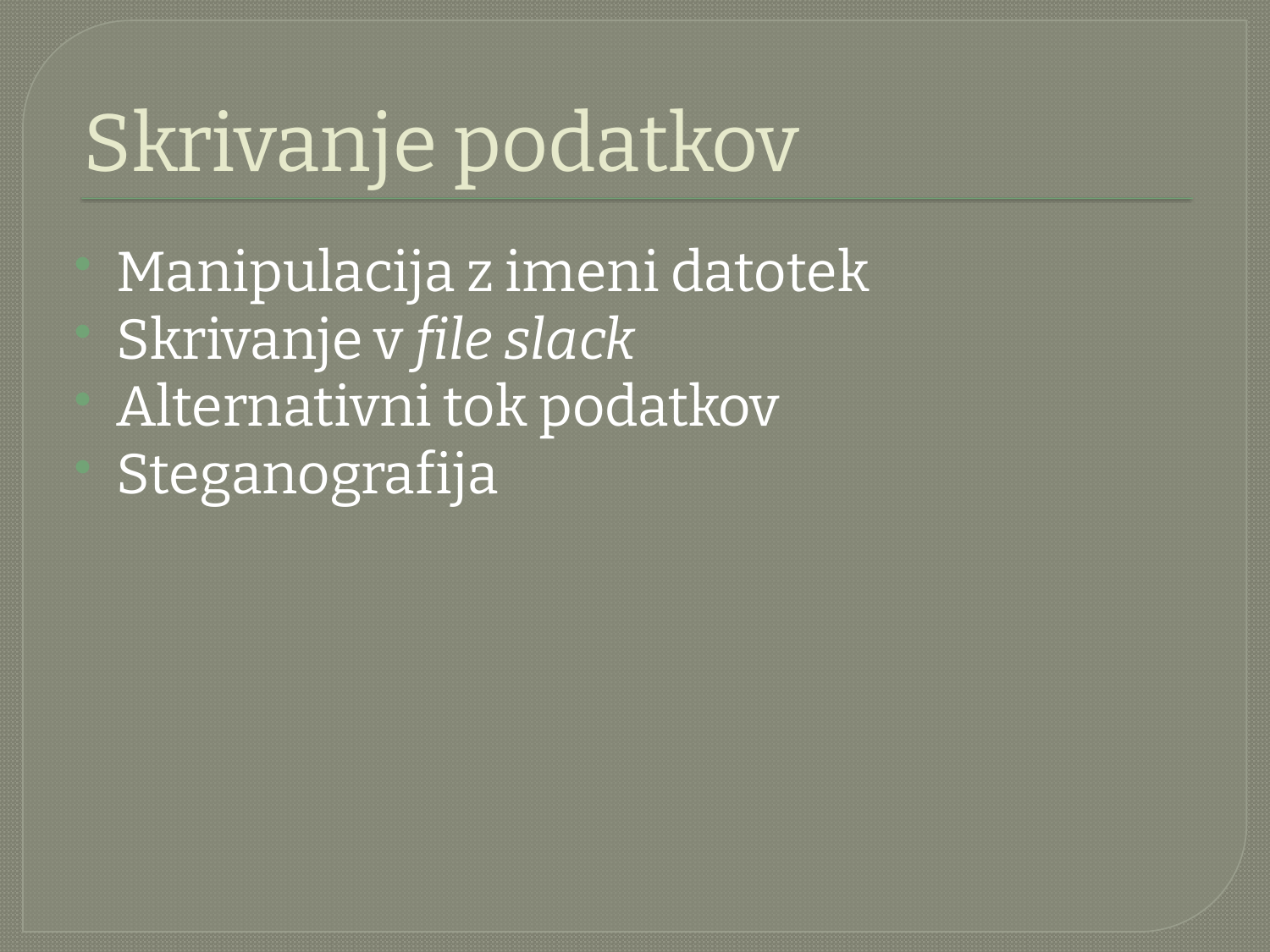

# Skrivanje podatkov
Manipulacija z imeni datotek
Skrivanje v file slack
Alternativni tok podatkov
Steganografija